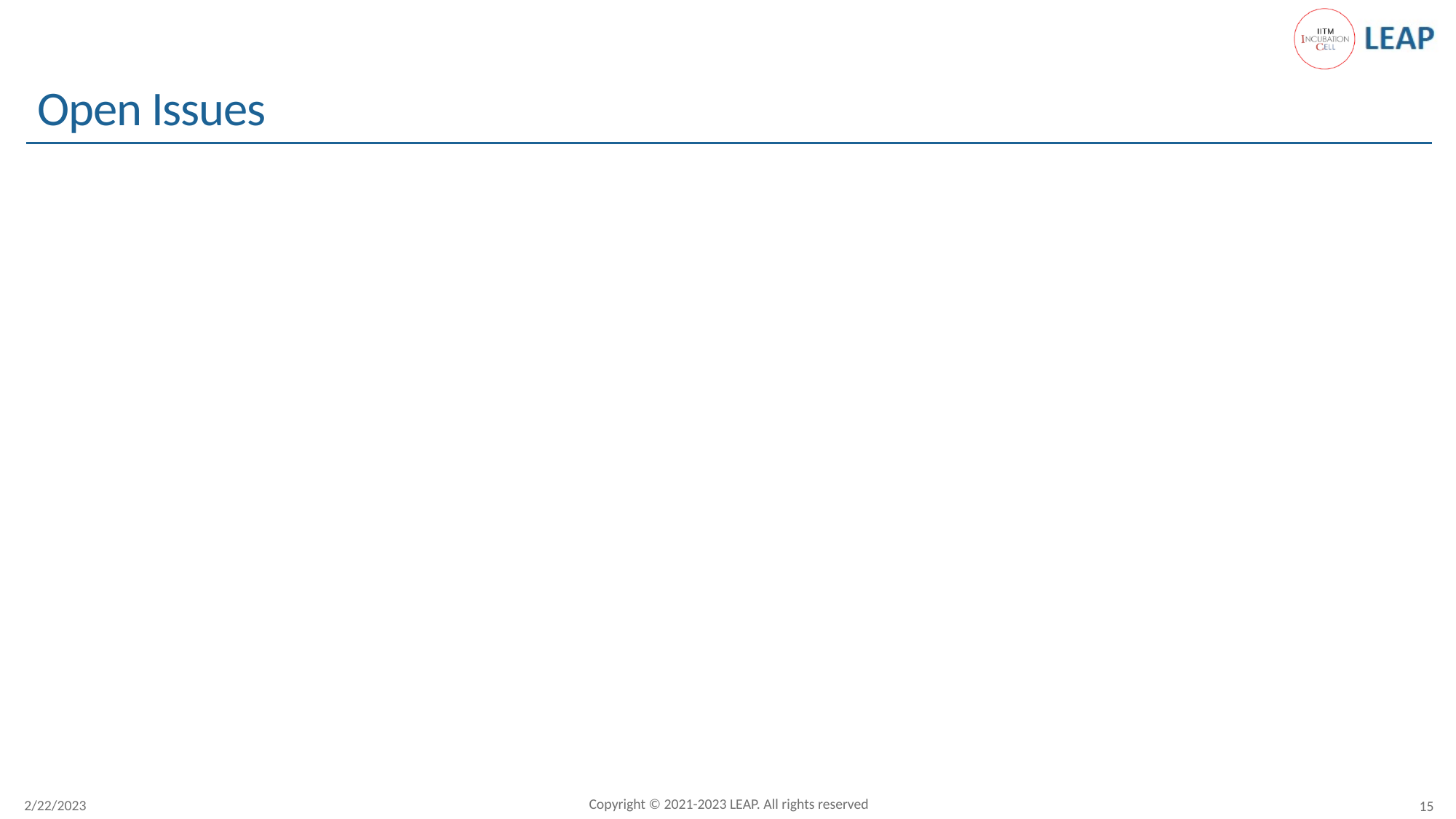

# Open Issues

Copyright © 2021-2023 LEAP. All rights reserved
2/22/2023
15